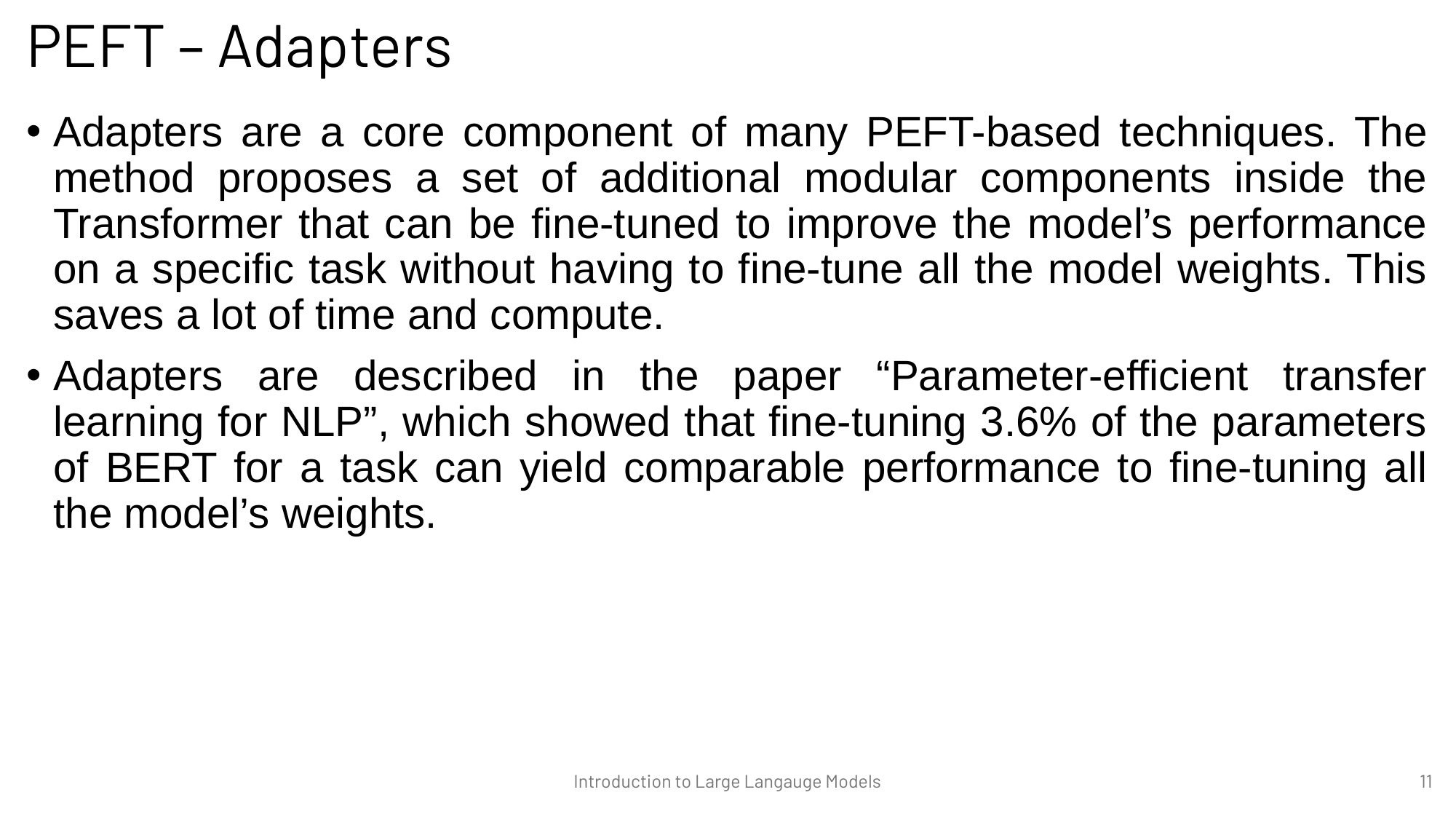

# PEFT – Adapters
Adapters are a core component of many PEFT-based techniques. The method proposes a set of additional modular components inside the Transformer that can be fine-tuned to improve the model’s performance on a specific task without having to fine-tune all the model weights. This saves a lot of time and compute.
Adapters are described in the paper “Parameter-efficient transfer learning for NLP”, which showed that fine-tuning 3.6% of the parameters of BERT for a task can yield comparable performance to fine-tuning all the model’s weights.

Introduction to Large Langauge Models
11